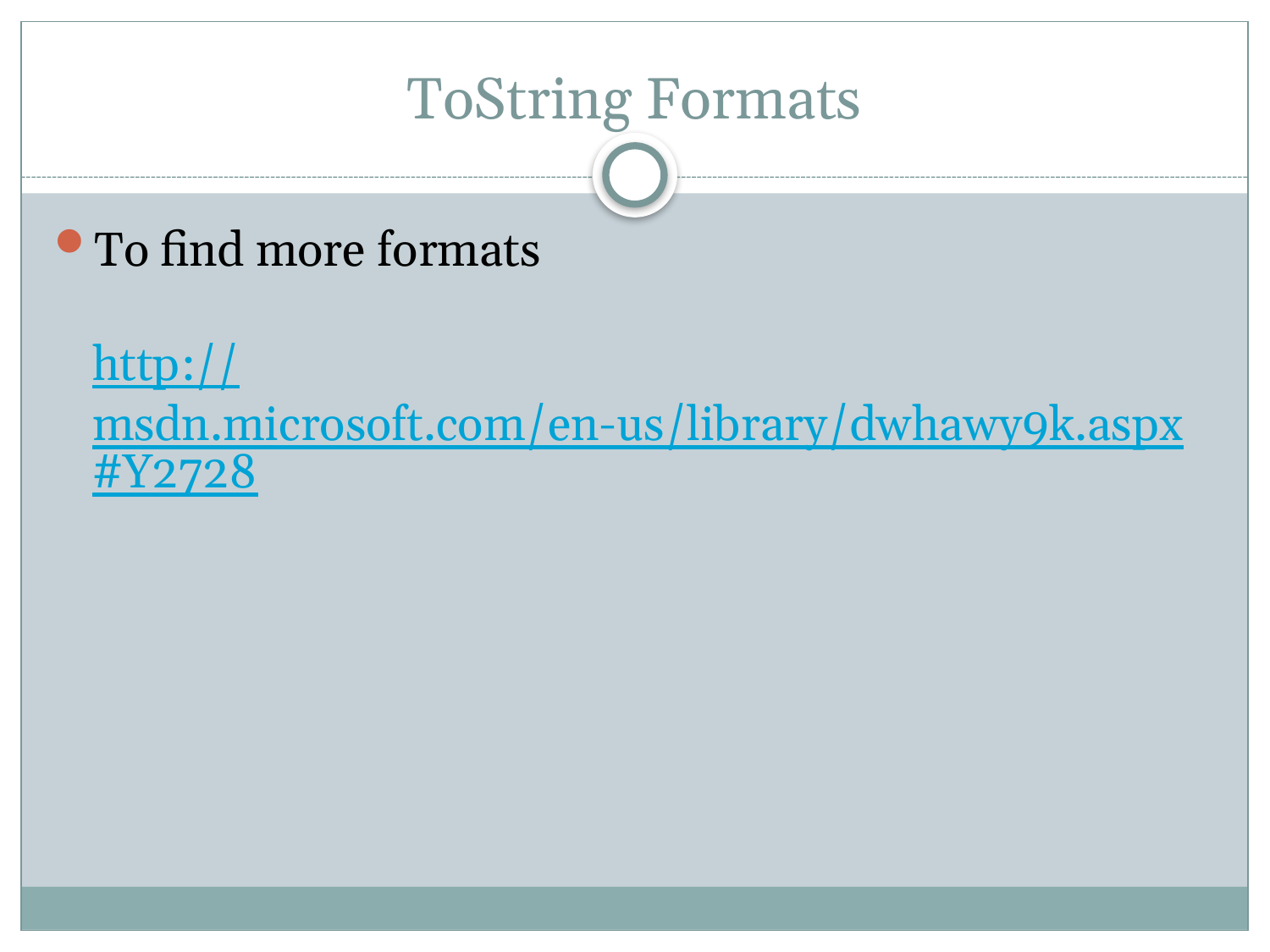

# ToString Formats
To find more formats
http://msdn.microsoft.com/en-us/library/dwhawy9k.aspx#Y2728